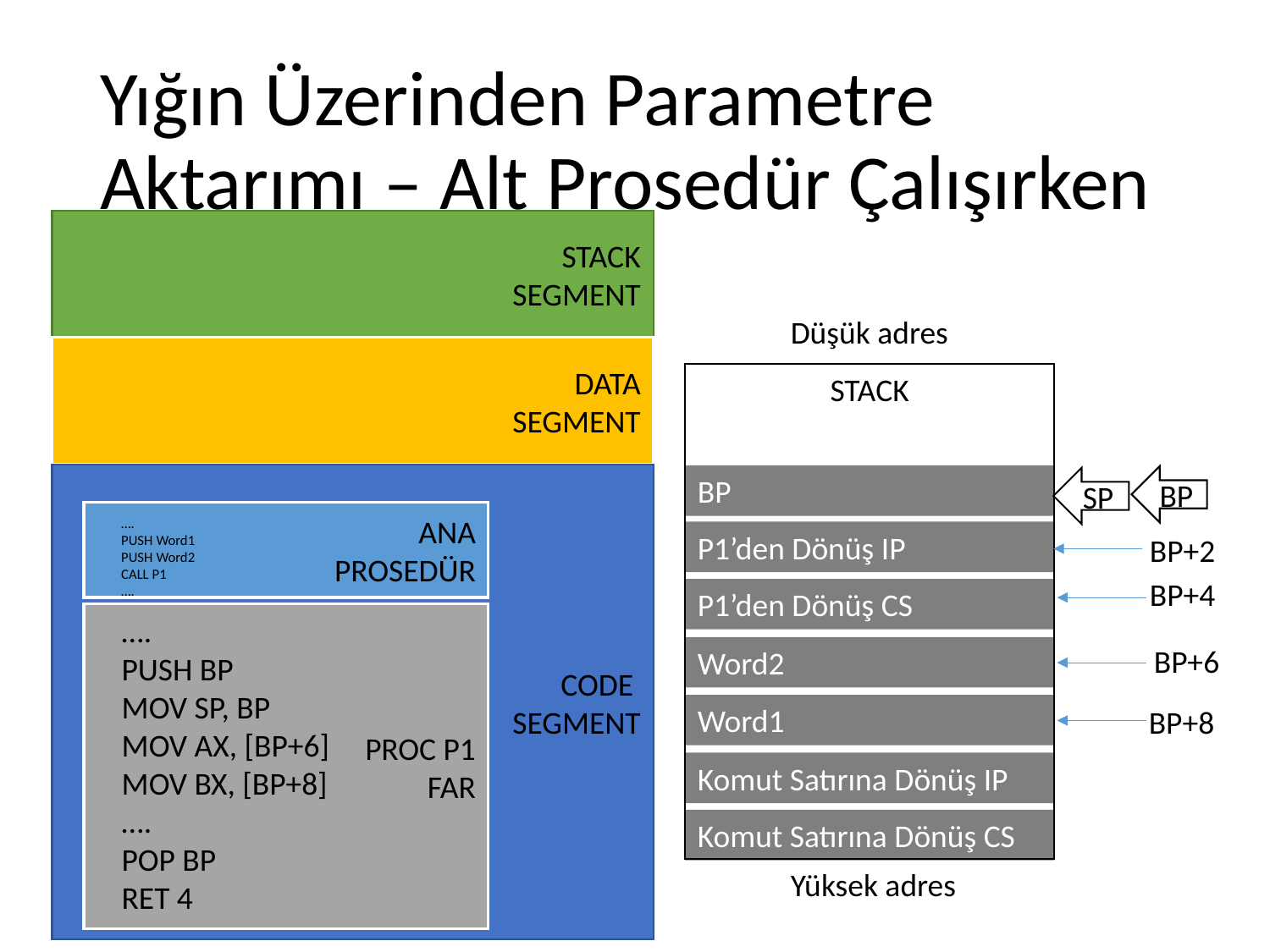

# Yığın Üzerinden Parametre Aktarımı – Alt Prosedür Çalışırken
STACK
SEGMENT
Düşük adres
DATA
SEGMENT
STACK
CODE
SEGMENT
BP
BP
SP
ANA
PROSEDÜR
….
PUSH Word1
PUSH Word2
CALL P1
….
P1’den Dönüş IP
BP+2
BP+4
P1’den Dönüş CS
PROC P1
FAR
….
PUSH BP
MOV SP, BP
MOV AX, [BP+6]
MOV BX, [BP+8]
….
POP BP
RET 4
BP+6
Word2
Word1
BP+8
Komut Satırına Dönüş IP
Komut Satırına Dönüş CS
Yüksek adres